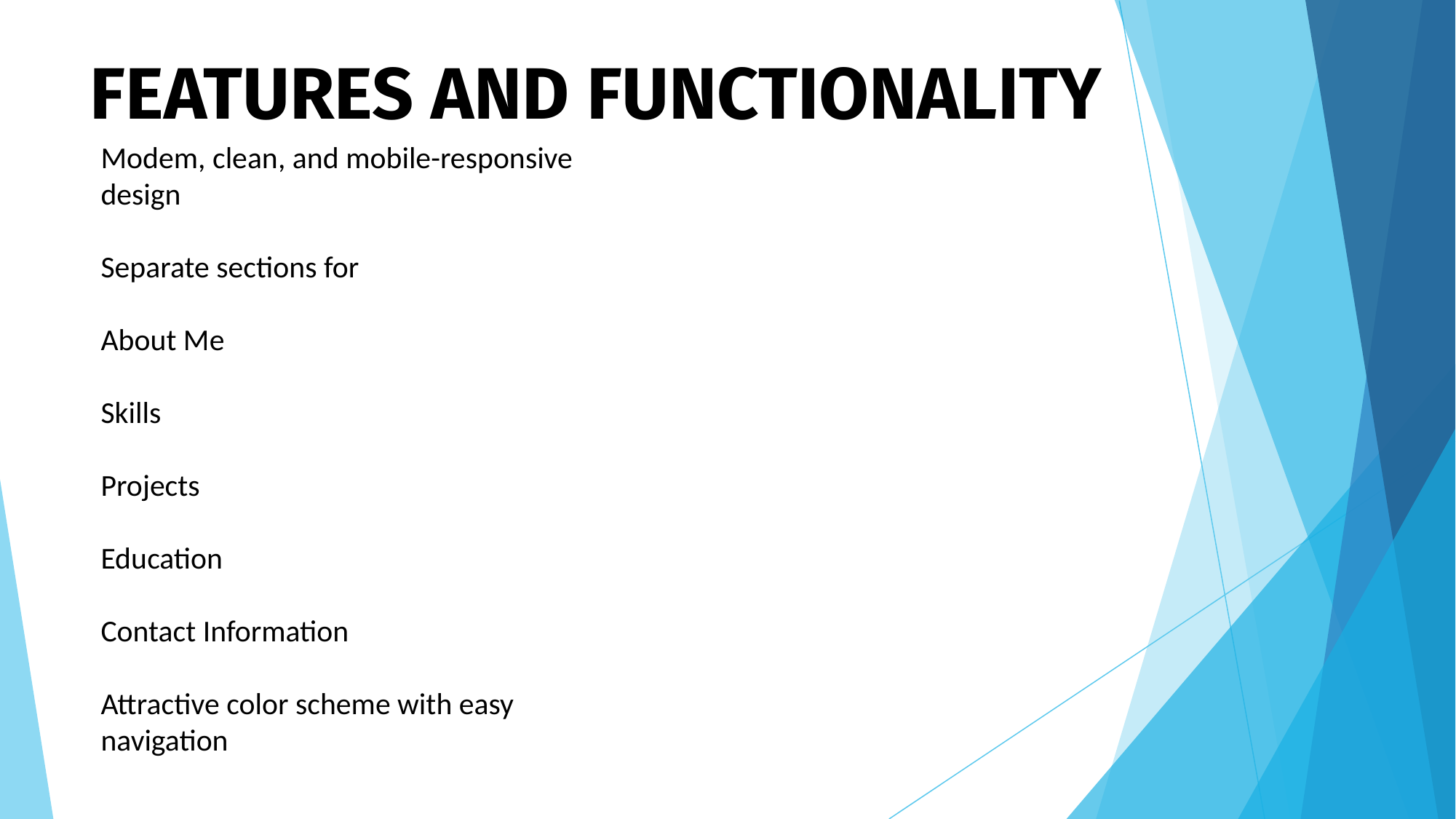

# FEATURES AND FUNCTIONALITY
Modem, clean, and mobile-responsive design

Separate sections for

About Me

Skills

Projects

Education

Contact Information

Attractive color scheme with easy navigation